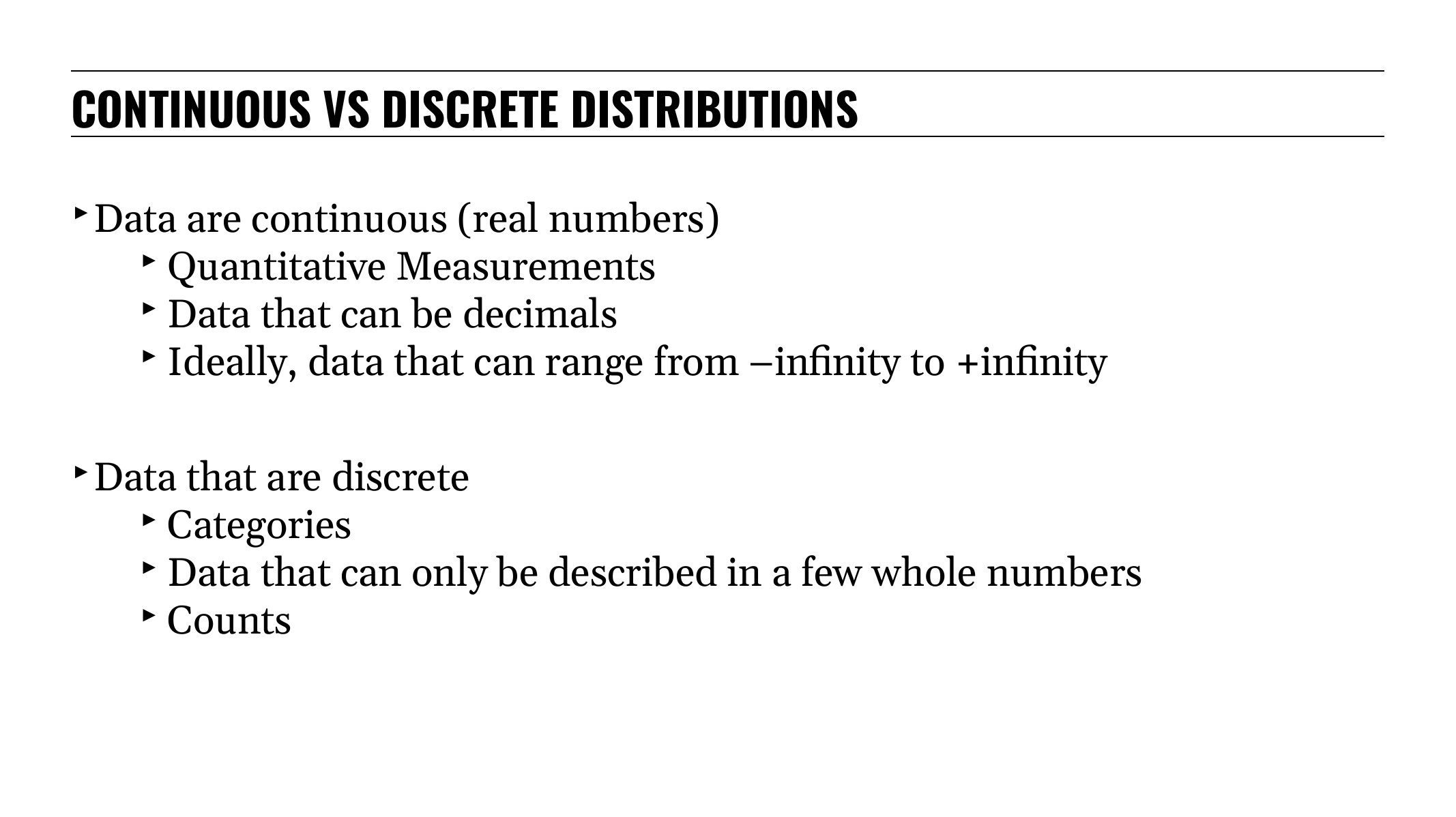

CONTINUOUS VS DISCRETE DISTRIBUTIONS

Data are continuous (real numbers)
Quantitative Measurements
Data that can be decimals
Ideally, data that can range from –infinity to +infinity

Data that are discrete
Categories
Data that can only be described in a few whole numbers
Counts